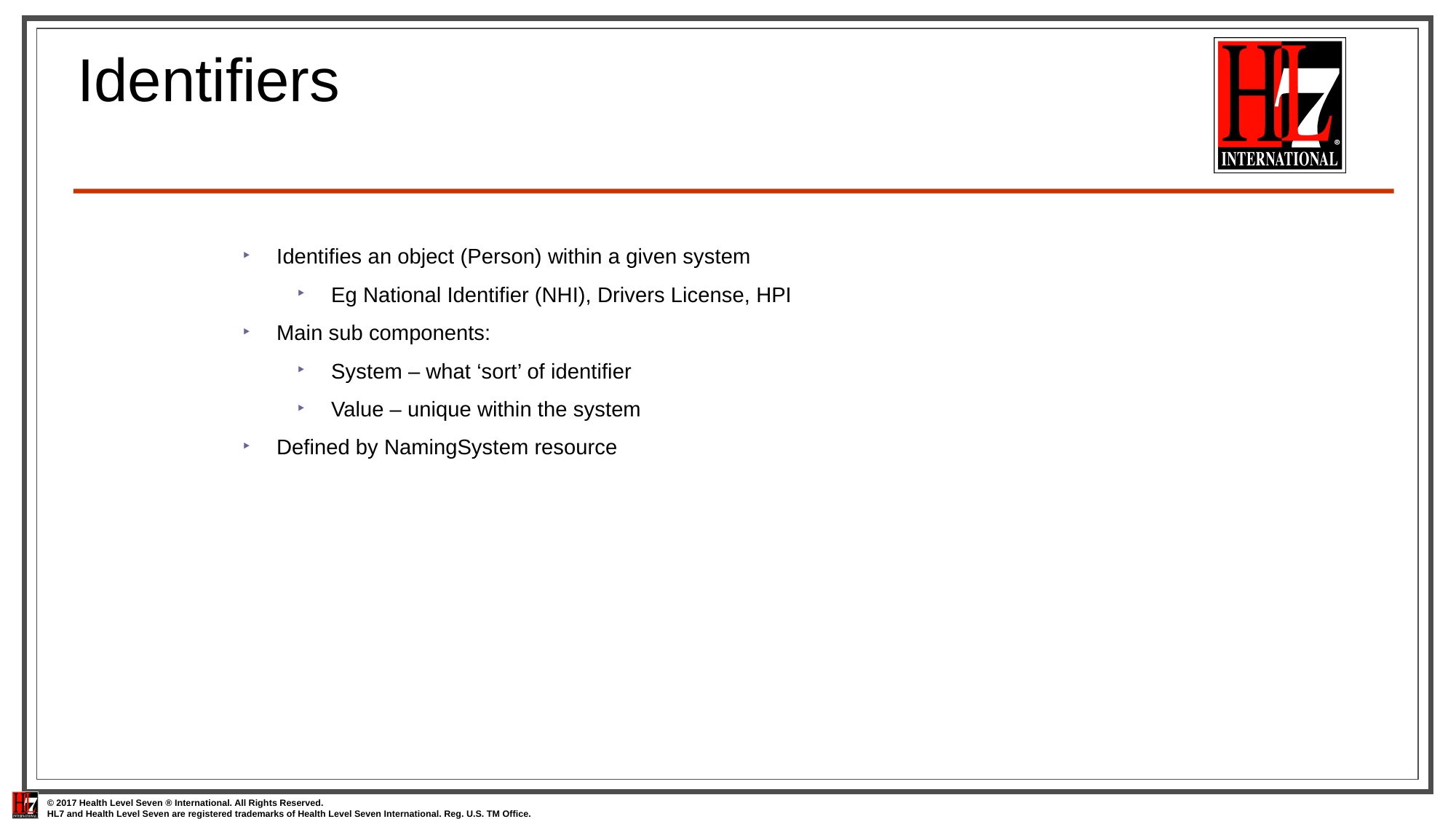

# Identifiers
Identifies an object (Person) within a given system
Eg National Identifier (NHI), Drivers License, HPI
Main sub components:
System – what ‘sort’ of identifier
Value – unique within the system
Defined by NamingSystem resource